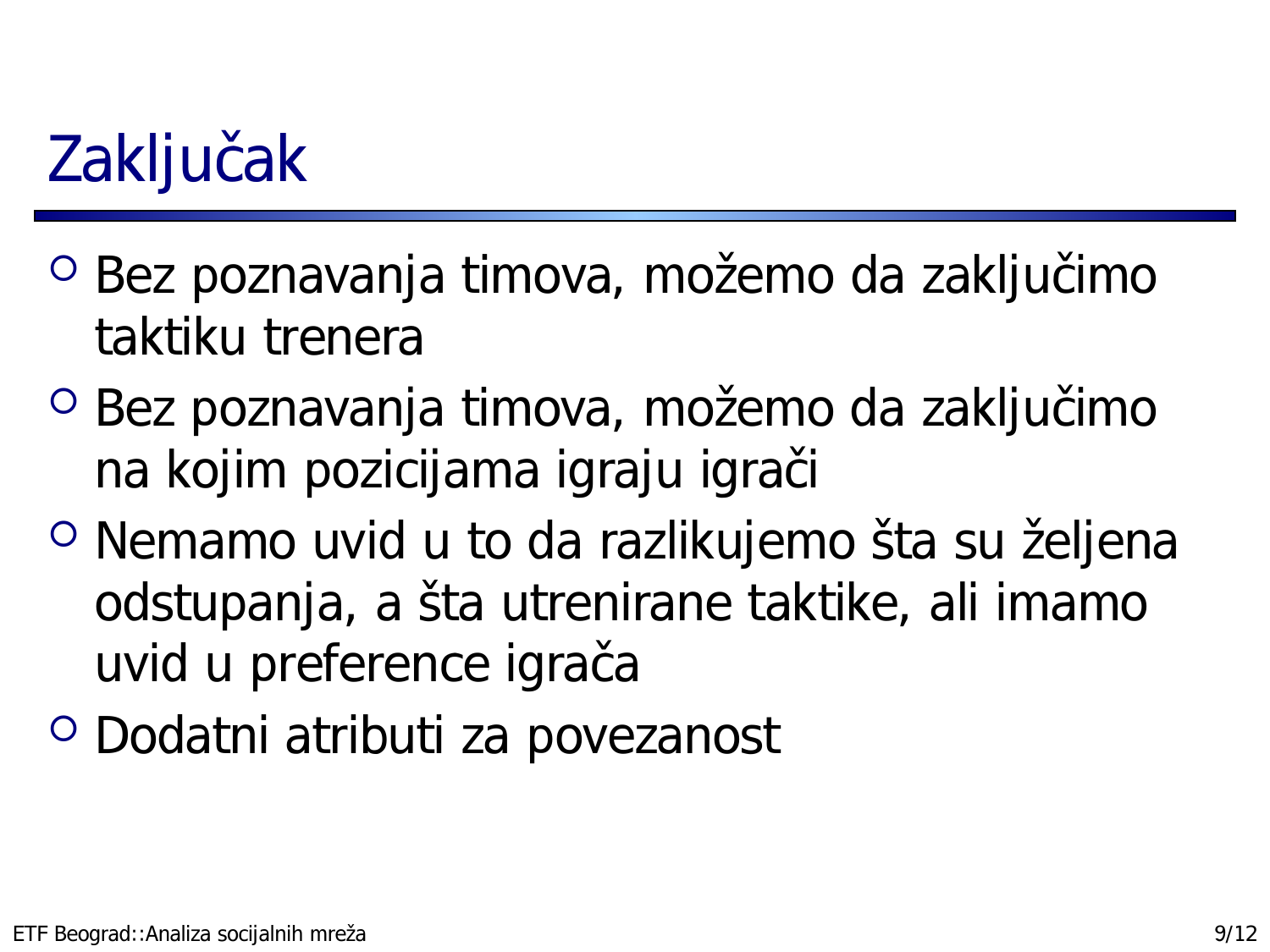

# Zaključak
Bez poznavanja timova, možemo da zaključimo taktiku trenera
Bez poznavanja timova, možemo da zaključimo na kojim pozicijama igraju igrači
Nemamo uvid u to da razlikujemo šta su željena odstupanja, a šta utrenirane taktike, ali imamo uvid u preference igrača
Dodatni atributi za povezanost
ETF Beograd::Analiza socijalnih mreža
9/12